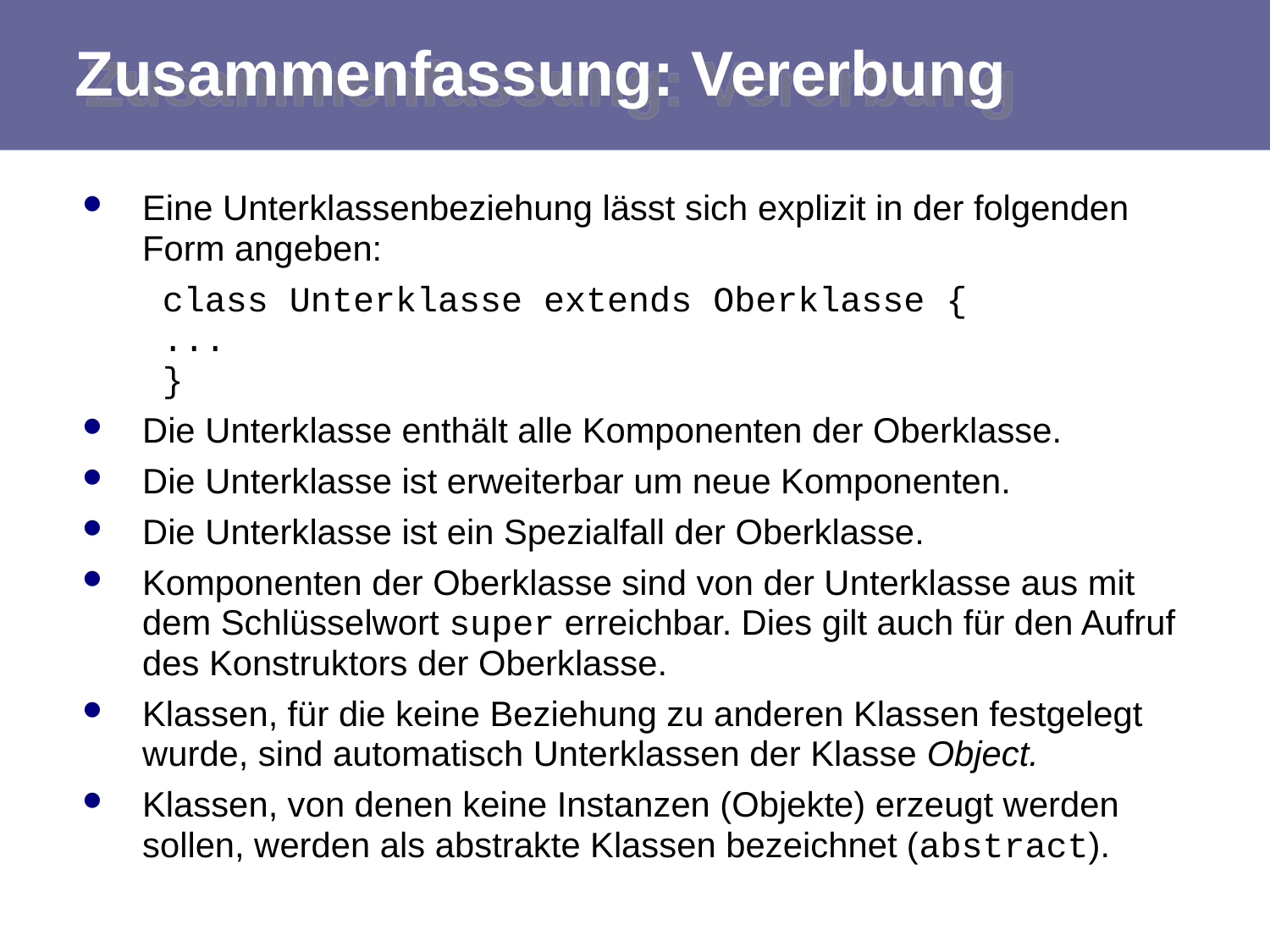

# Zusammenfassung: Vererbung
Eine Unterklassenbeziehung lässt sich explizit in der folgenden Form angeben:
class Unterklasse extends Oberklasse {
...
}
Die Unterklasse enthält alle Komponenten der Oberklasse.
Die Unterklasse ist erweiterbar um neue Komponenten.
Die Unterklasse ist ein Spezialfall der Oberklasse.
Komponenten der Oberklasse sind von der Unterklasse aus mit dem Schlüsselwort super erreichbar. Dies gilt auch für den Aufruf des Konstruktors der Oberklasse.
Klassen, für die keine Beziehung zu anderen Klassen festgelegt wurde, sind automatisch Unterklassen der Klasse Object.
Klassen, von denen keine Instanzen (Objekte) erzeugt werden sollen, werden als abstrakte Klassen bezeichnet (abstract).